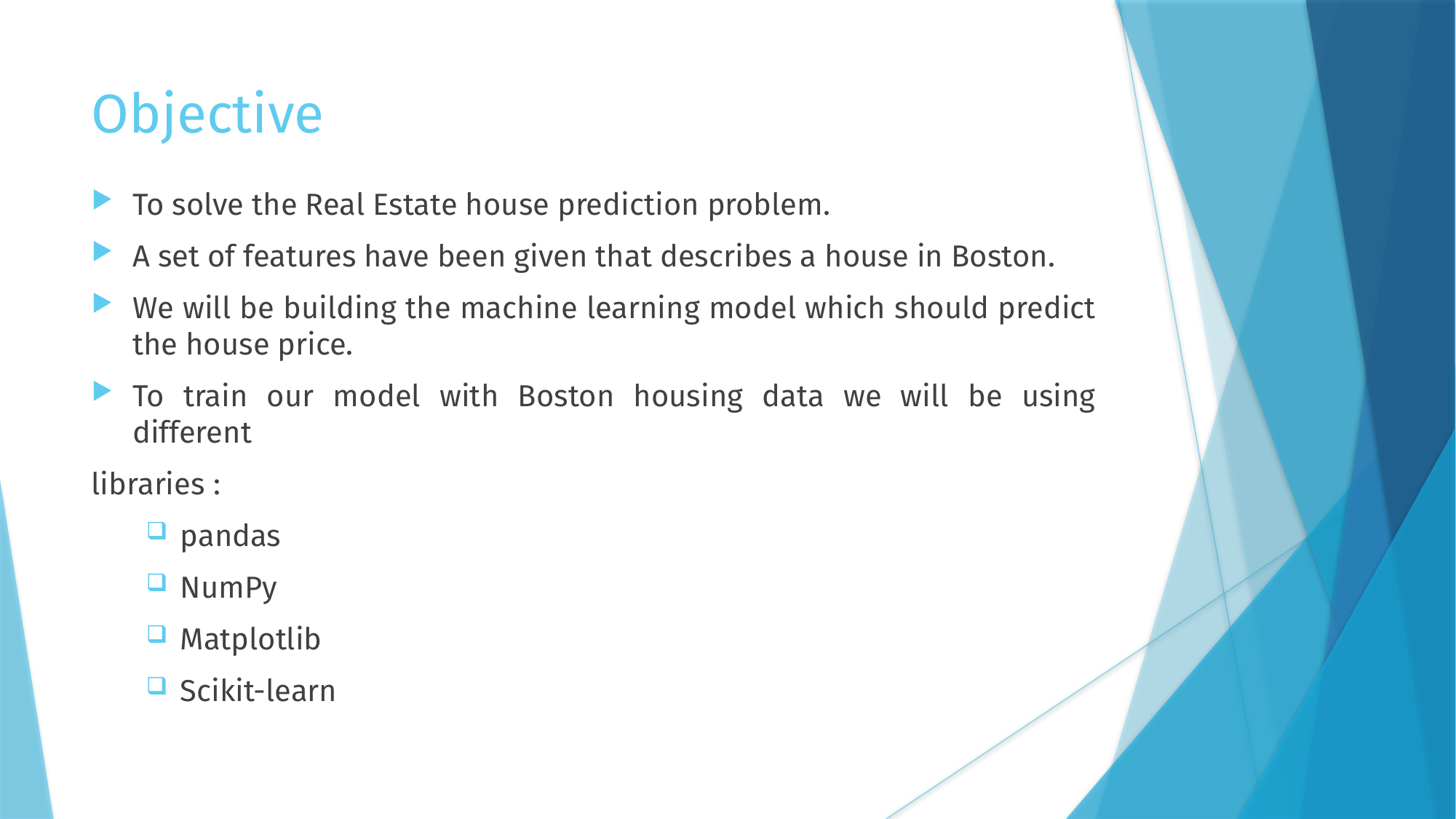

Objective
To solve the Real Estate house prediction problem.
A set of features have been given that describes a house in Boston.
We will be building the machine learning model which should predict the house price.
To train our model with Boston housing data we will be using different
libraries :
pandas
NumPy
Matplotlib
Scikit-learn